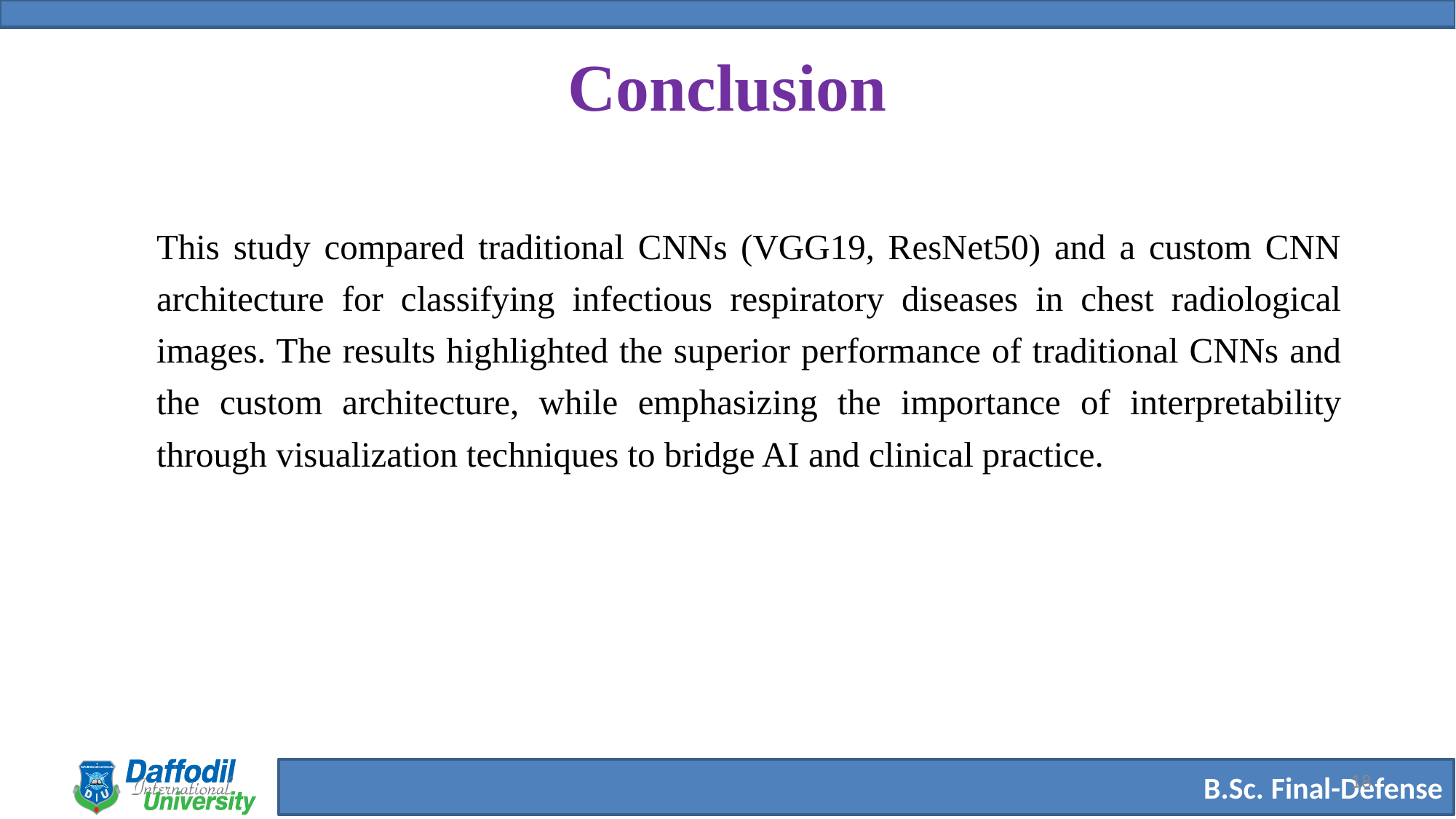

# Conclusion
This study compared traditional CNNs (VGG19, ResNet50) and a custom CNN architecture for classifying infectious respiratory diseases in chest radiological images. The results highlighted the superior performance of traditional CNNs and the custom architecture, while emphasizing the importance of interpretability through visualization techniques to bridge AI and clinical practice.

18